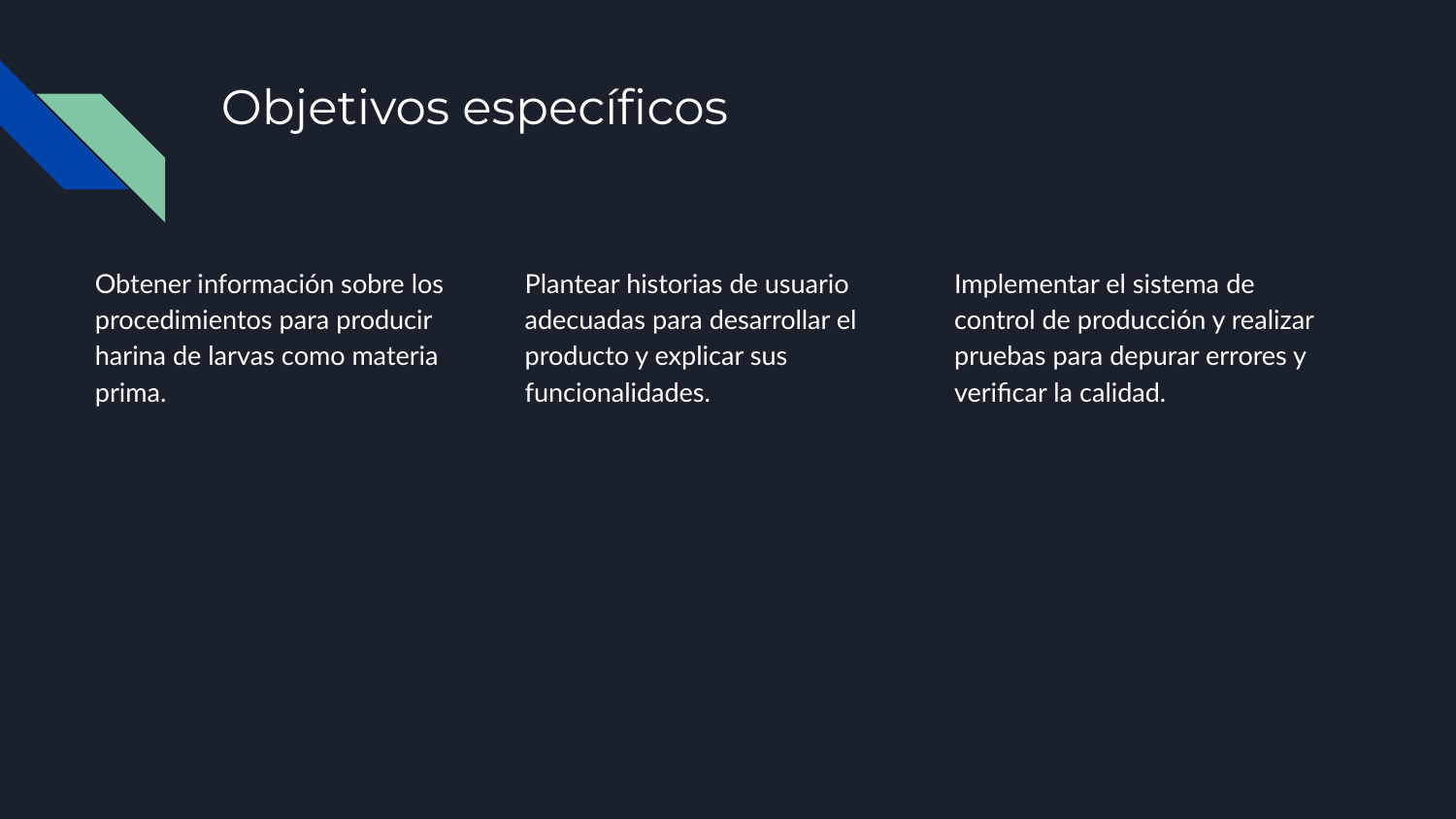

# Objetivos específicos
Obtener información sobre los procedimientos para producir harina de larvas como materia prima.
Plantear historias de usuario adecuadas para desarrollar el producto y explicar sus funcionalidades.
Implementar el sistema de control de producción y realizar pruebas para depurar errores y verificar la calidad.